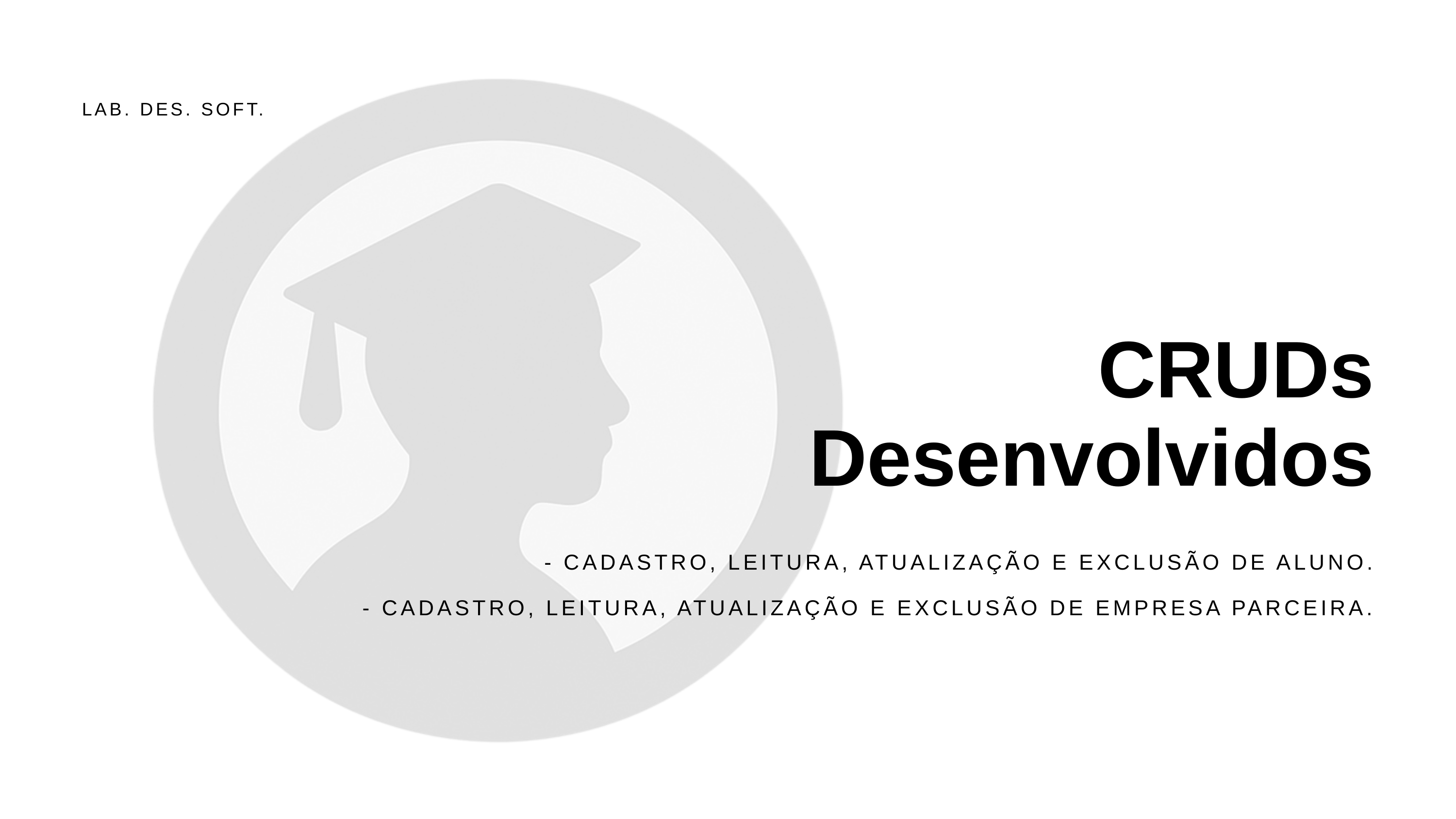

LAB. DES. SOFT.
CRUDs Desenvolvidos
- CADASTRO, LEITURA, ATUALIZAÇÃO E EXCLUSÃO DE ALUNO.
- CADASTRO, LEITURA, ATUALIZAÇÃO E EXCLUSÃO DE EMPRESA PARCEIRA.